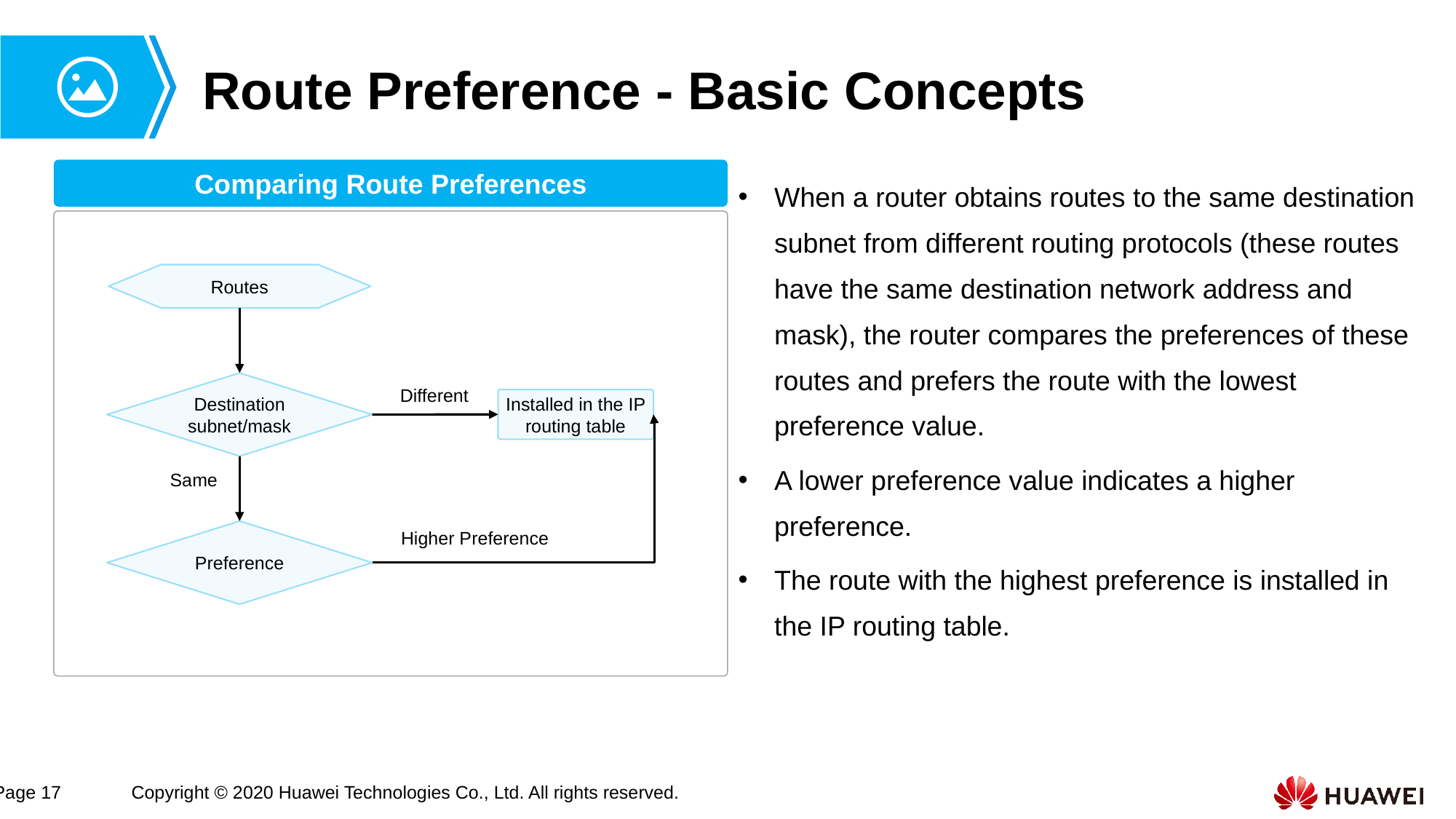

# Route Preference - Basic Concepts
Comparing Route Preferences
When a router obtains routes to the same destination subnet from different routing protocols (these routes have the same destination network address and mask), the router compares the preferences of these routes and prefers the route with the lowest preference value.
A lower preference value indicates a higher preference.
The route with the highest preference is installed in the IP routing table.

Routes
Destination subnet/mask
Different
Installed in the IP routing table
Same
Preference
Higher Preference